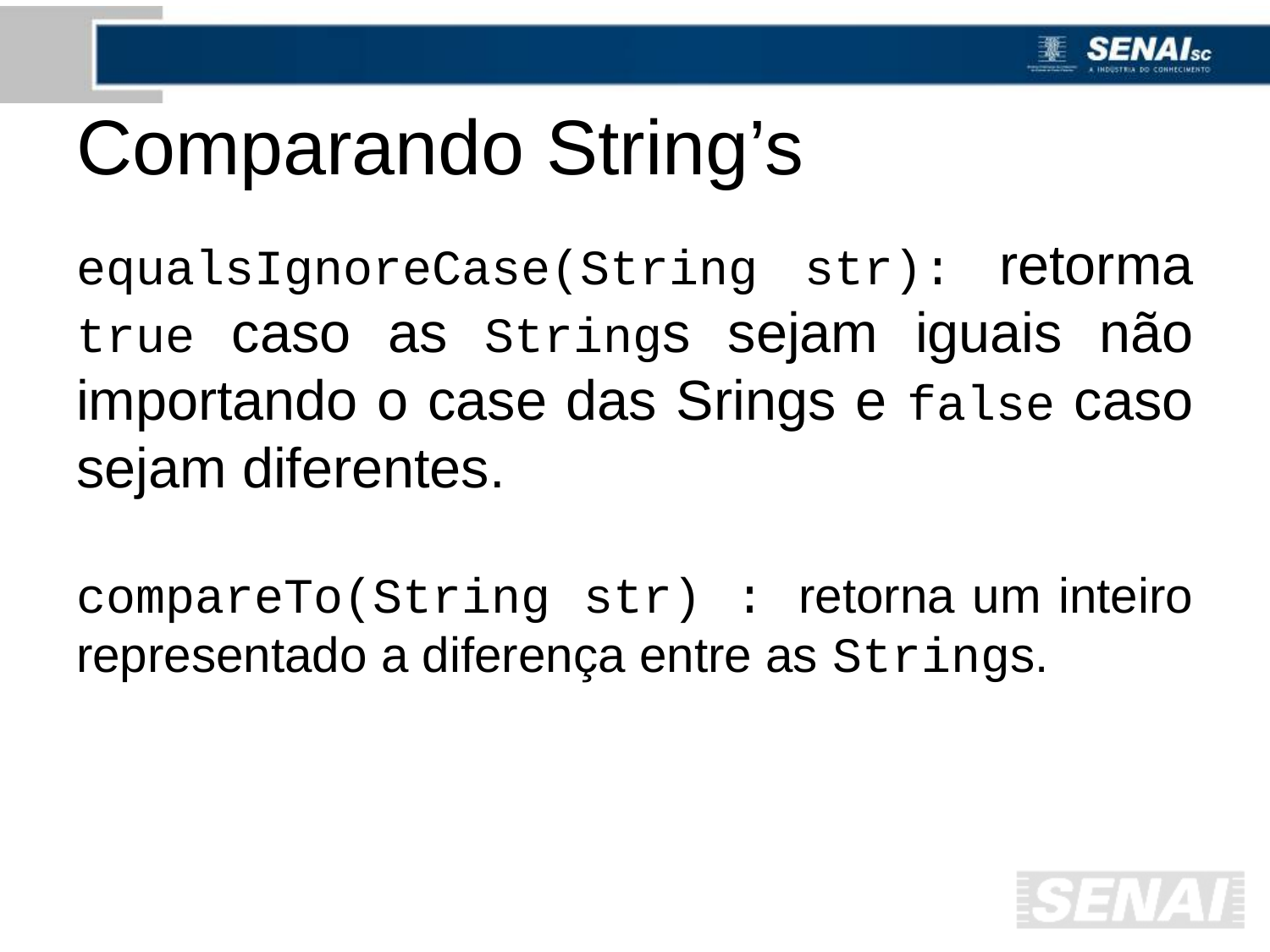

# Comparando String’s
equalsIgnoreCase(String str): retorma true caso as Strings sejam iguais não importando o case das Srings e false caso sejam diferentes.

compareTo(String str) : retorna um inteiro representado a diferença entre as Strings.